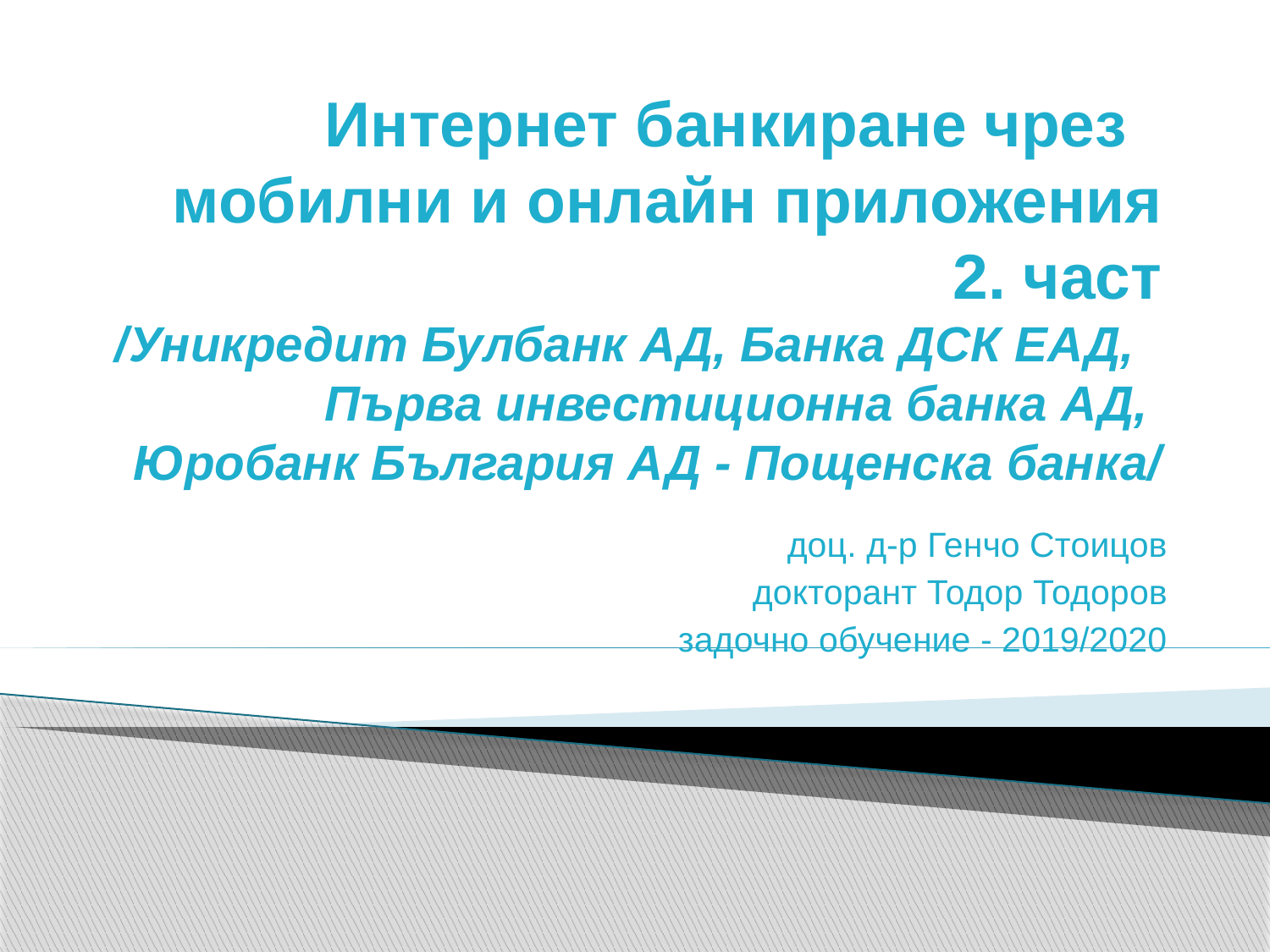

# Интернет банкиране чрез мобилни и онлайн приложения 2. част /Уникредит Булбанк АД, Банка ДСК ЕАД, Първа инвестиционна банка АД,  Юробанк България АД - Пощенска банка/

доц. д-р Генчо Стоицов
докторант Тодор Тодоров
задочно обучение - 2019/2020